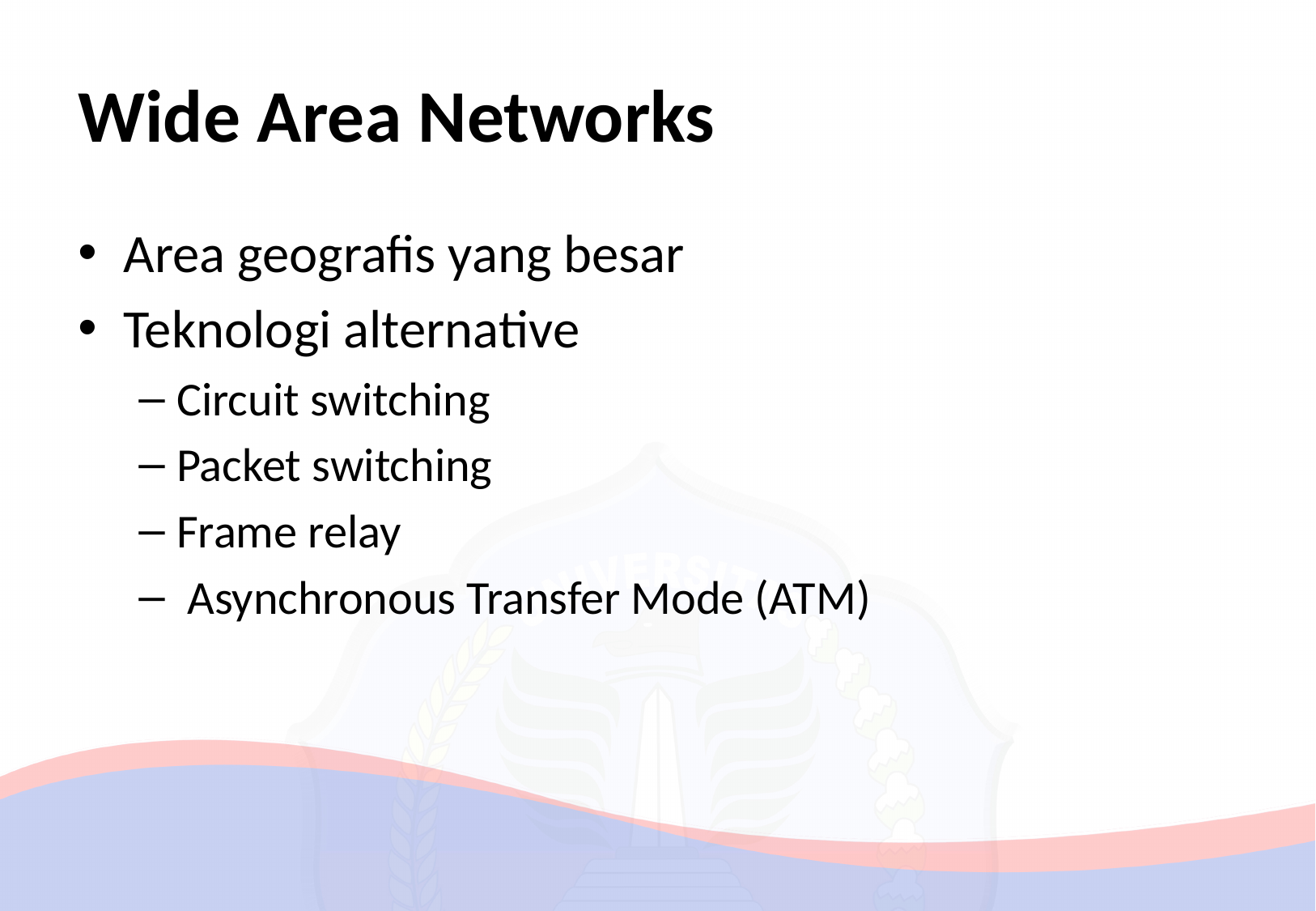

# Wide Area Networks
Area geografis yang besar
Teknologi alternative
Circuit switching
Packet switching
Frame relay
 Asynchronous Transfer Mode (ATM)